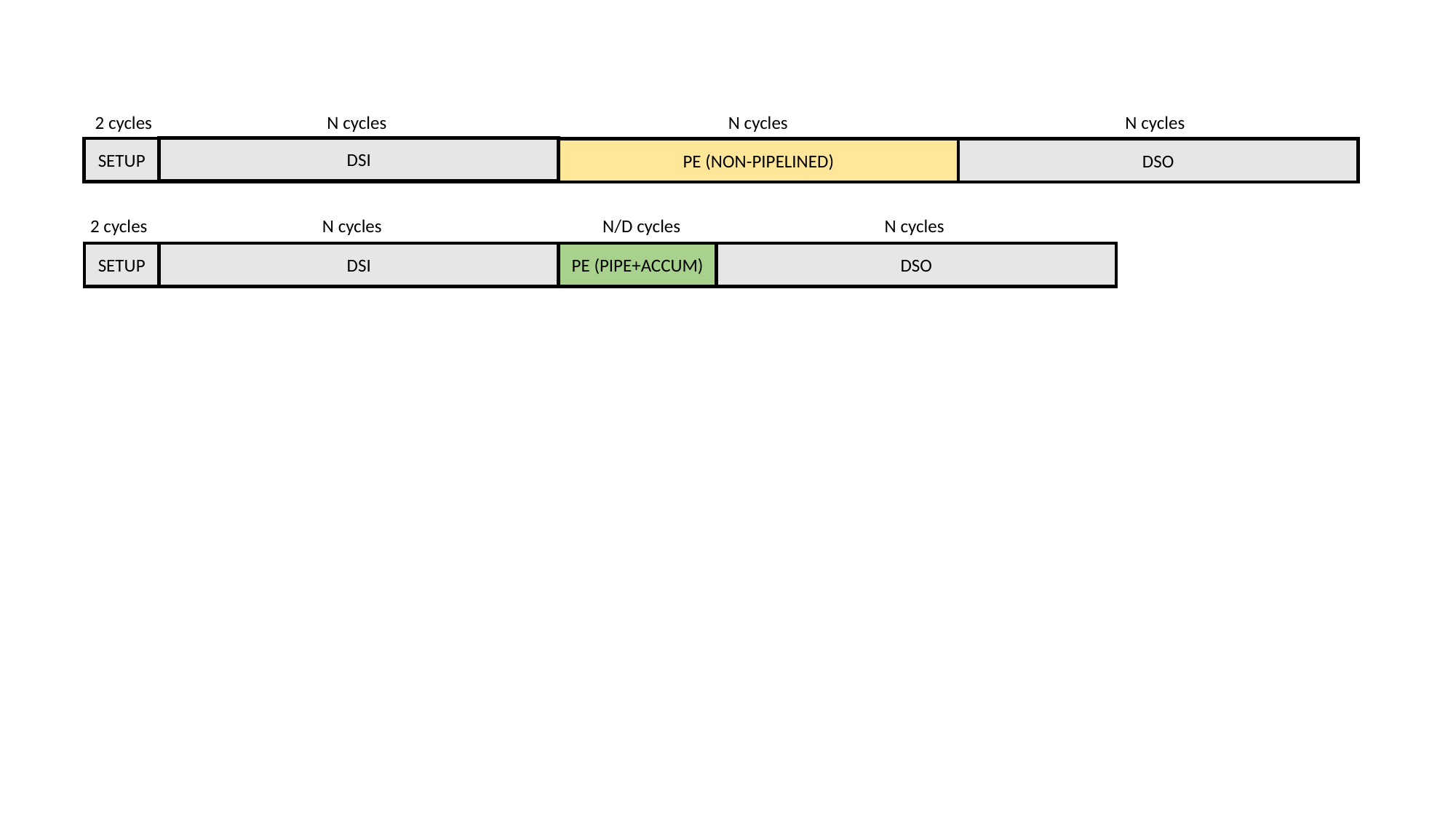

2 cycles                                          N cycles                                                                                  N cycles                                                                                 N cycles
DSI

SETUP
PE (NON-PIPELINED)
DSO
2 cycles                                          N cycles                                                     N/D cycles                                                 N cycles

SETUP
DSI
PE (PIPE+ACCUM)
DSO